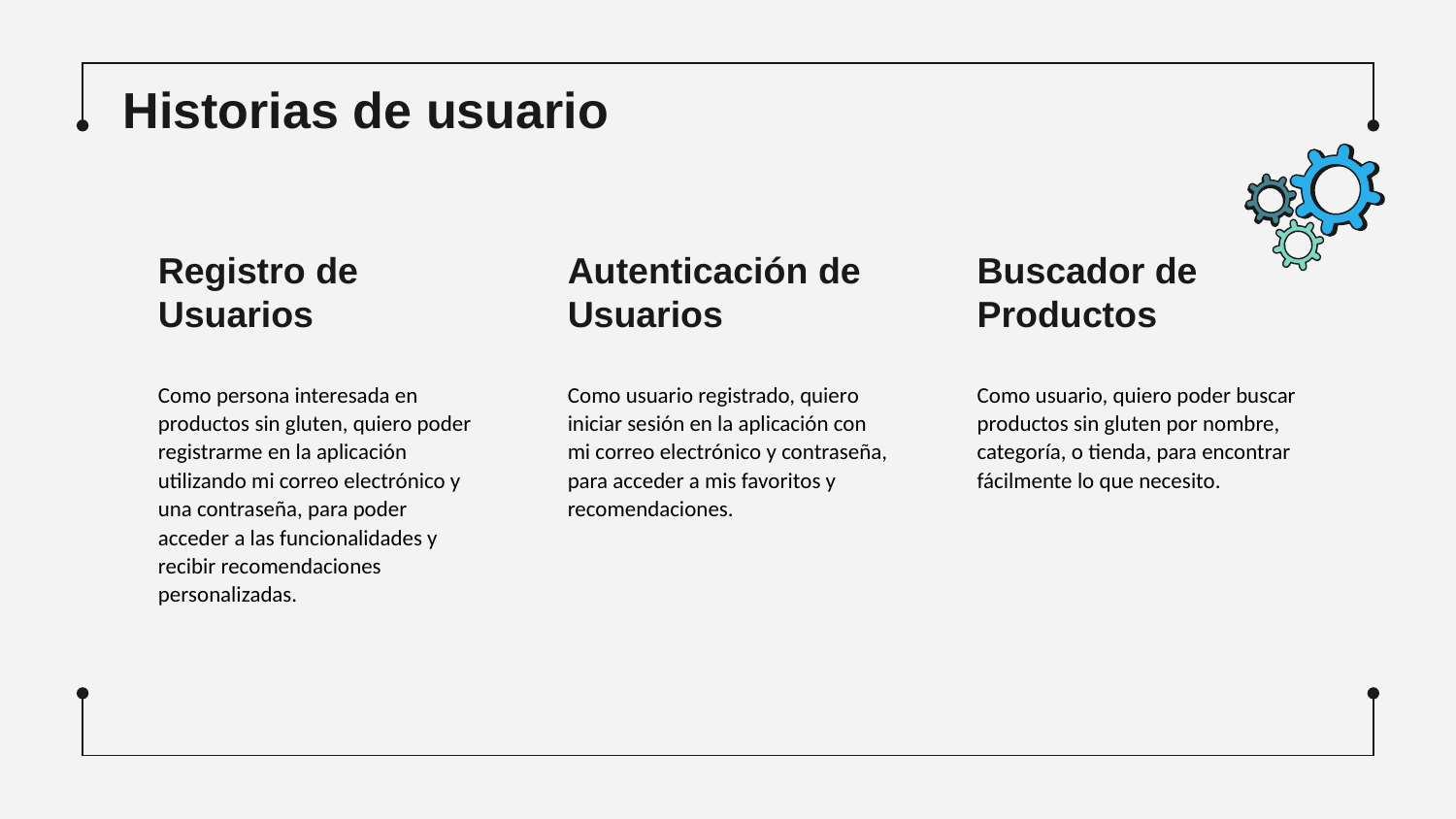

# Historias de usuario

Registro de Usuarios
Autenticación de Usuarios
Buscador de Productos
Como persona interesada en productos sin gluten, quiero poder registrarme en la aplicación utilizando mi correo electrónico y una contraseña, para poder acceder a las funcionalidades y recibir recomendaciones personalizadas.
Como usuario registrado, quiero iniciar sesión en la aplicación con mi correo electrónico y contraseña, para acceder a mis favoritos y recomendaciones.
Como usuario, quiero poder buscar productos sin gluten por nombre, categoría, o tienda, para encontrar fácilmente lo que necesito.